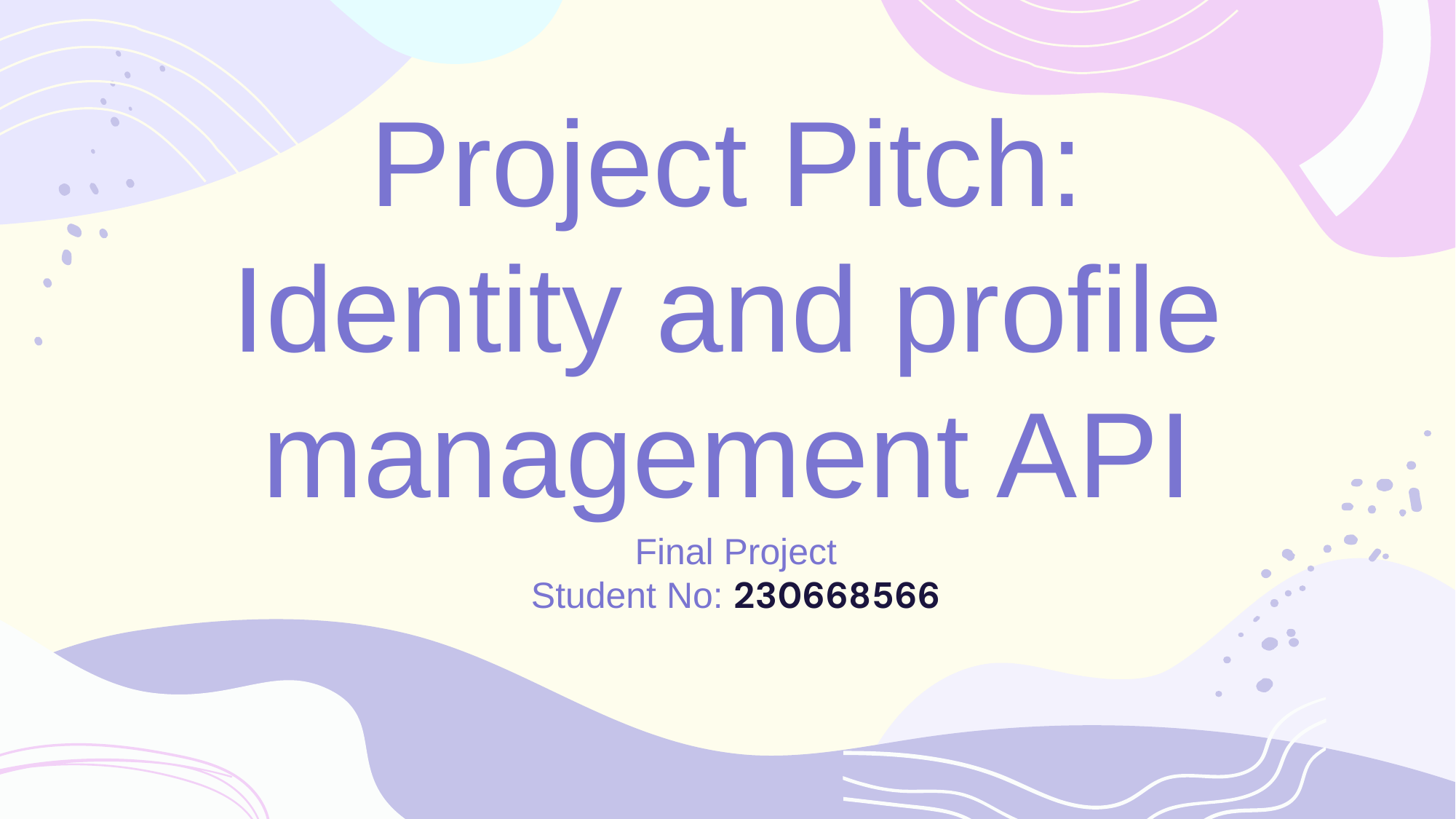

# Project Pitch: Identity and profile management API
Final Project
Student No: 230668566